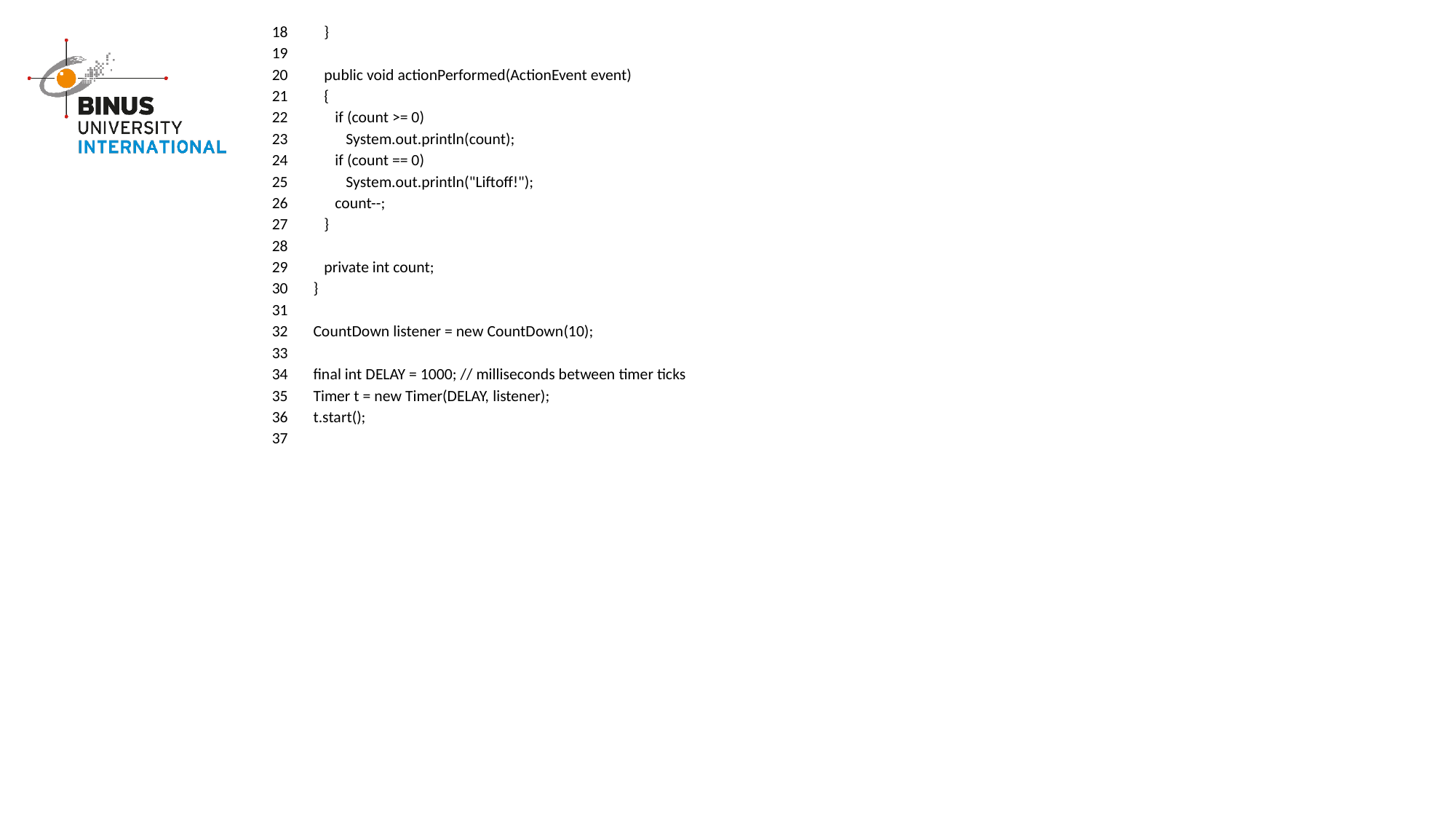

18          }
19
20          public void actionPerformed(ActionEvent event)
21          {
22             if (count >= 0)
23                System.out.println(count);
24             if (count == 0)
25                System.out.println("Liftoff!");
26             count--;
27          }
28
29          private int count;
30       }
31
32       CountDown listener = new CountDown(10);
33
34       final int DELAY = 1000; // milliseconds between timer ticks
35       Timer t = new Timer(DELAY, listener);
36       t.start();
37